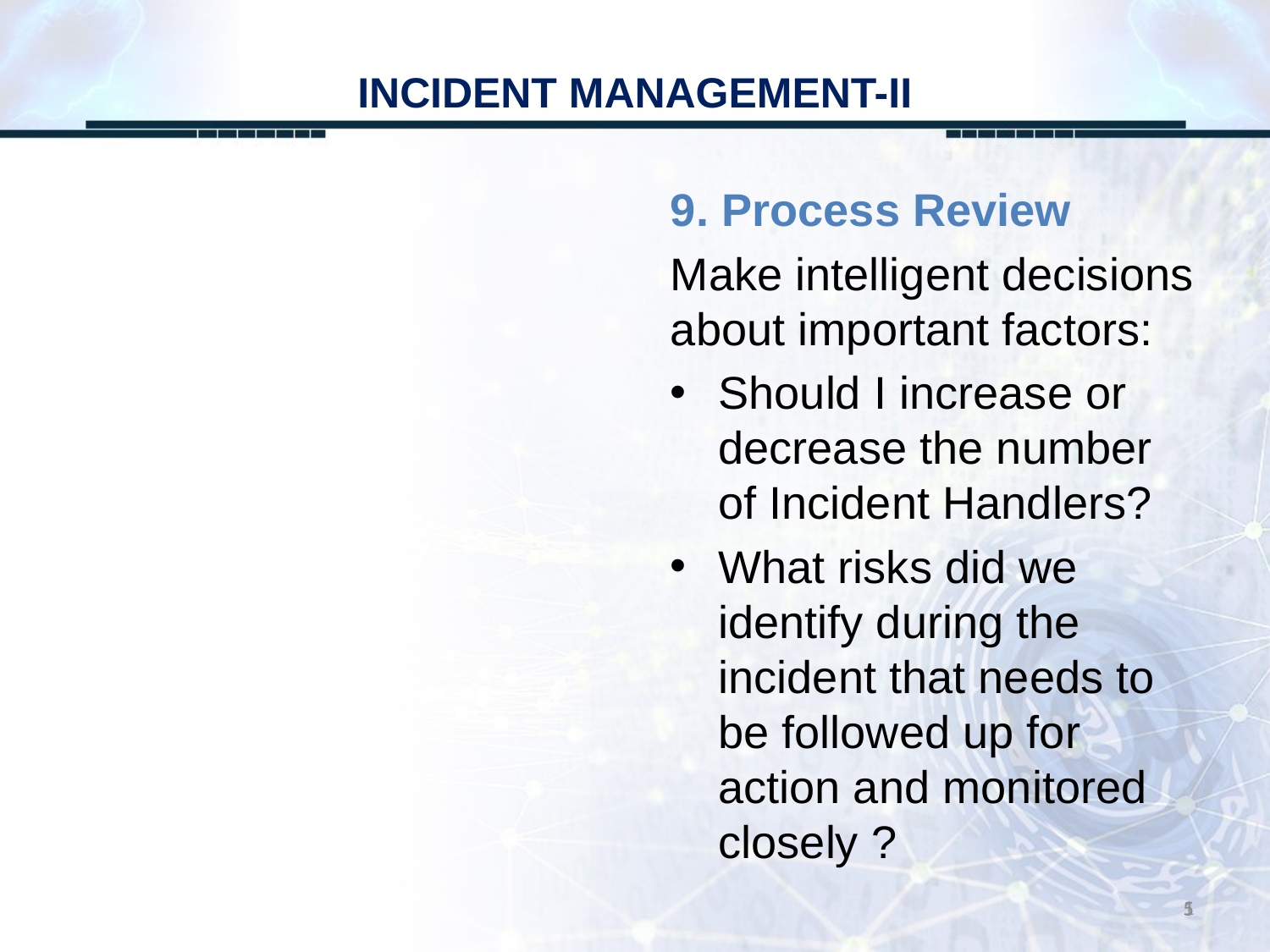

# INCIDENT MANAGEMENT-II
9. Process Review
Make intelligent decisions about important factors:
Should I increase or decrease the number of Incident Handlers?
What risks did we identify during the incident that needs to be followed up for action and monitored closely ?
5